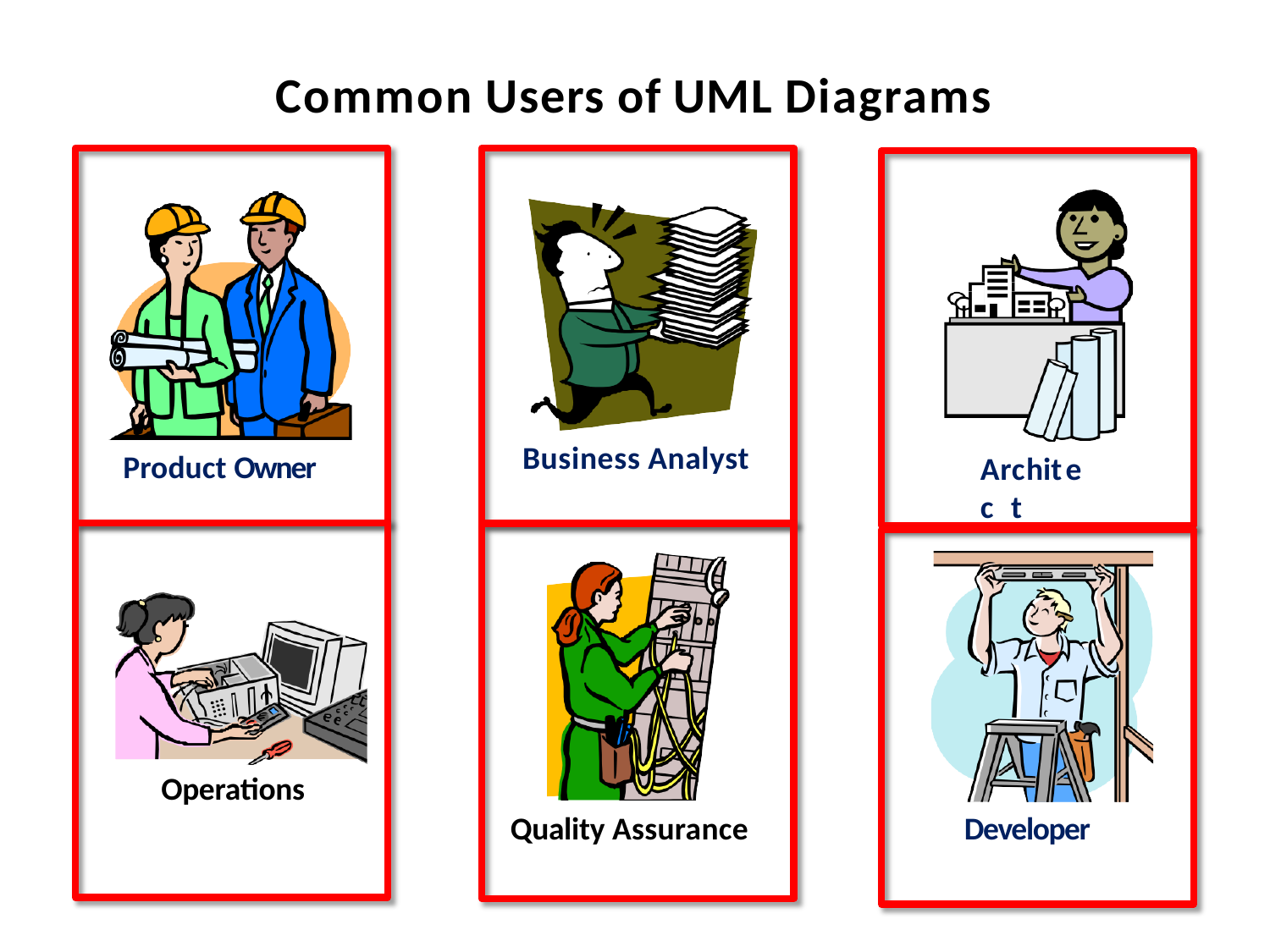

# Common Users of UML Diagrams

Business Analyst
Product Owner
Architec  t

Operations
Developer
Quality Assurance